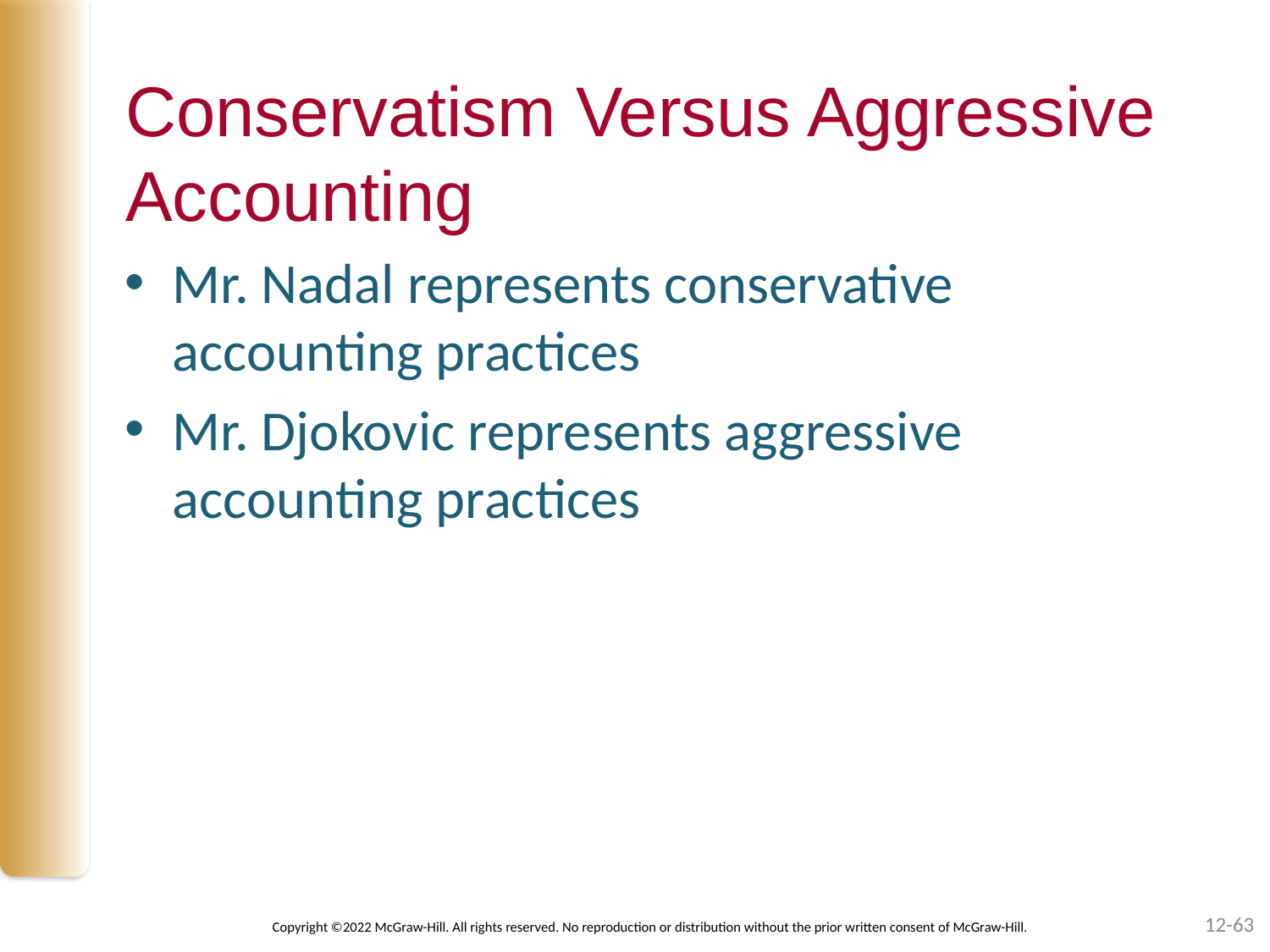

# Conservatism Versus Aggressive Accounting
Mr. Nadal represents conservative accounting practices
Mr. Djokovic represents aggressive accounting practices

12-63
Copyright ©2022 McGraw-Hill. All rights reserved. No reproduction or distribution without the prior written consent of McGraw-Hill.